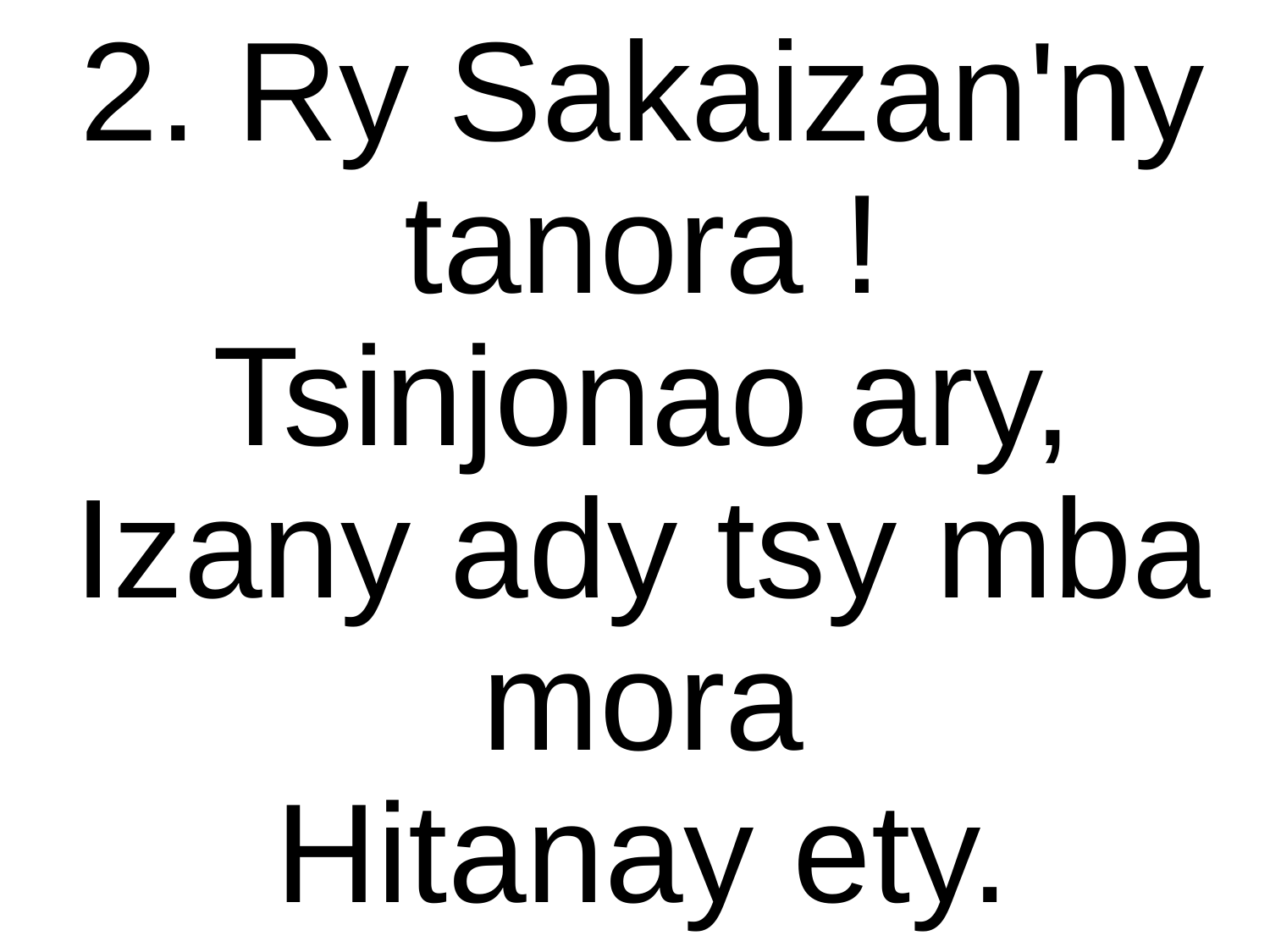

2. Ry Sakaizan'ny tanora !
Tsinjonao ary,
Izany ady tsy mba mora
Hitanay ety.